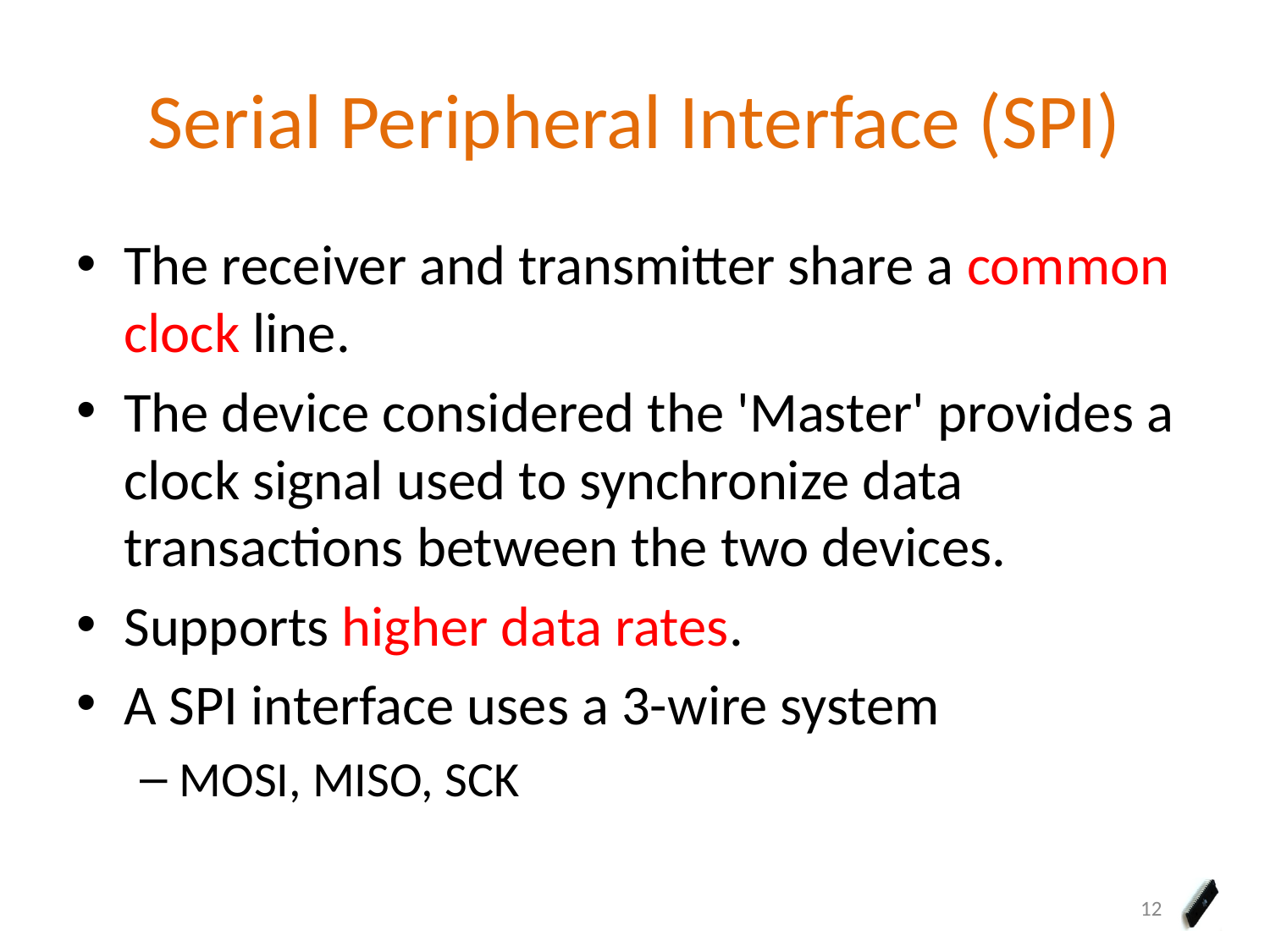

# Serial Peripheral Interface (SPI)
The receiver and transmitter share a common clock line.
The device considered the 'Master' provides a clock signal used to synchronize data transactions between the two devices.
Supports higher data rates.
A SPI interface uses a 3-wire system
MOSI, MISO, SCK
12